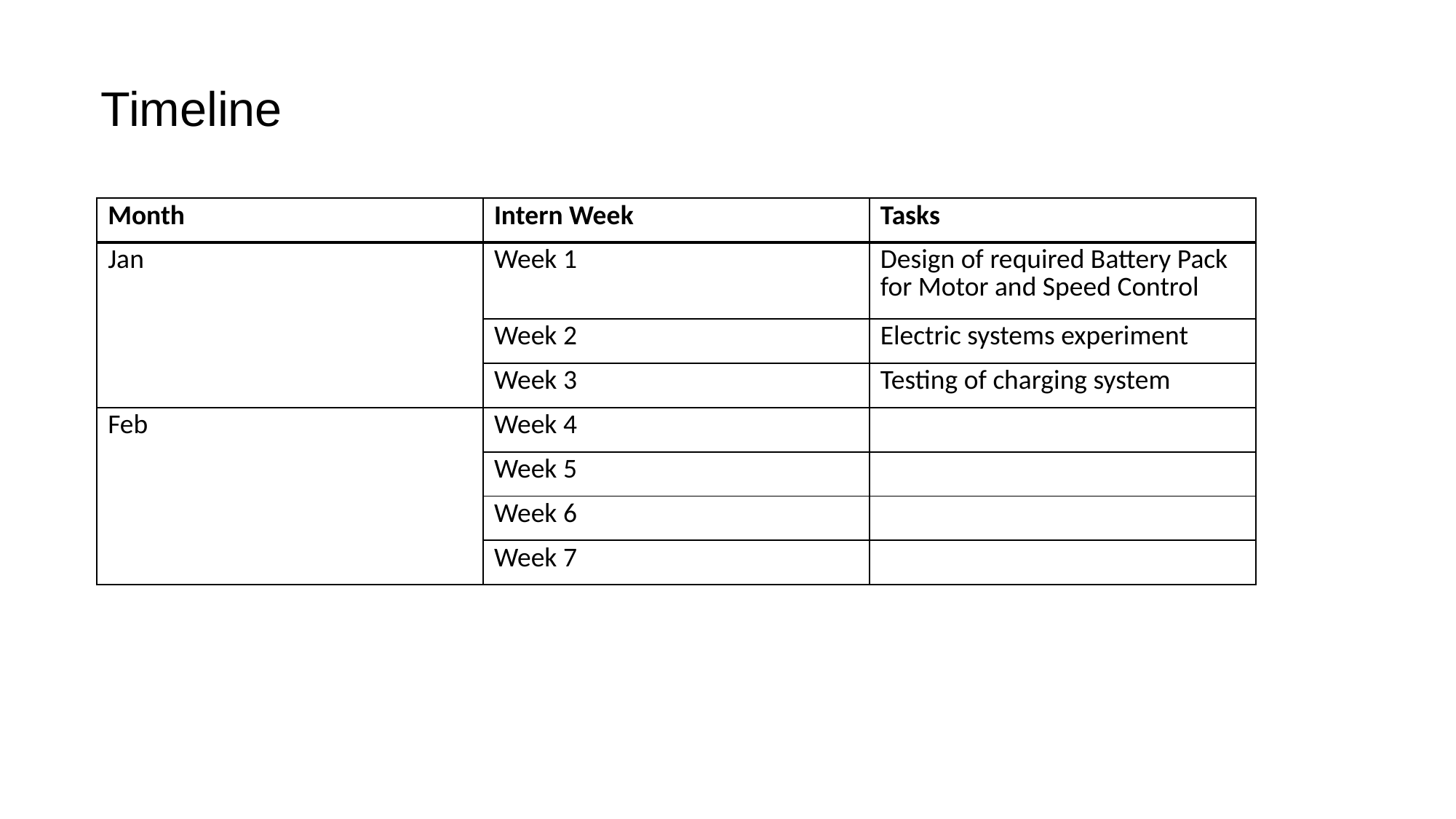

Timeline

| Month | Intern Week | Tasks |
| --- | --- | --- |
| Jan | Week 1 | Design of required Battery Pack for Motor and Speed Control |
|  | Week 2 | Electric systems experiment |
|  | Week 3 | Testing of charging system |
| Feb | Week 4 |  |
|  | Week 5 |  |
|  | Week 6 |  |
|  | Week 7 |  |